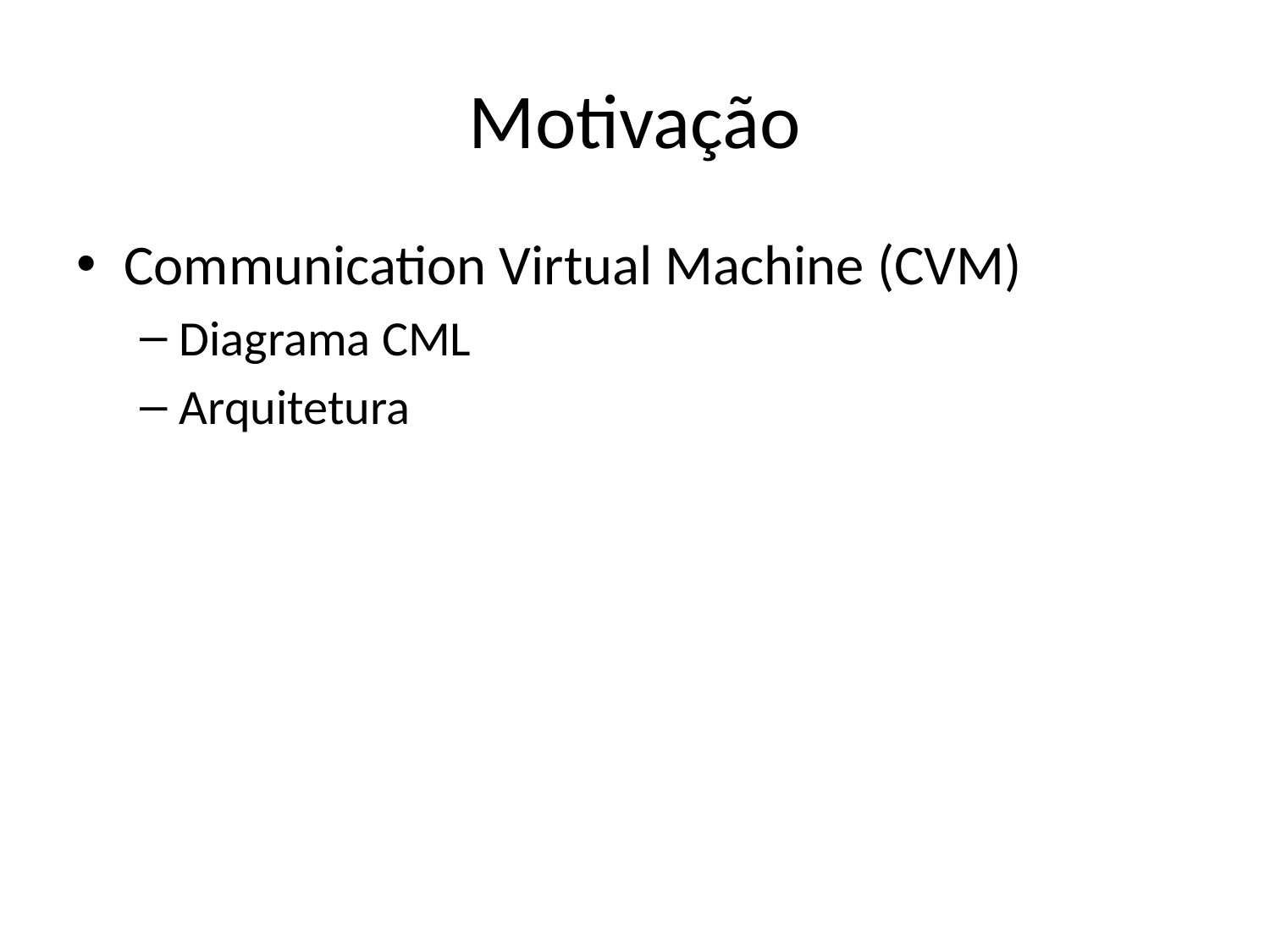

# Motivação
Communication Virtual Machine (CVM)
Diagrama CML
Arquitetura